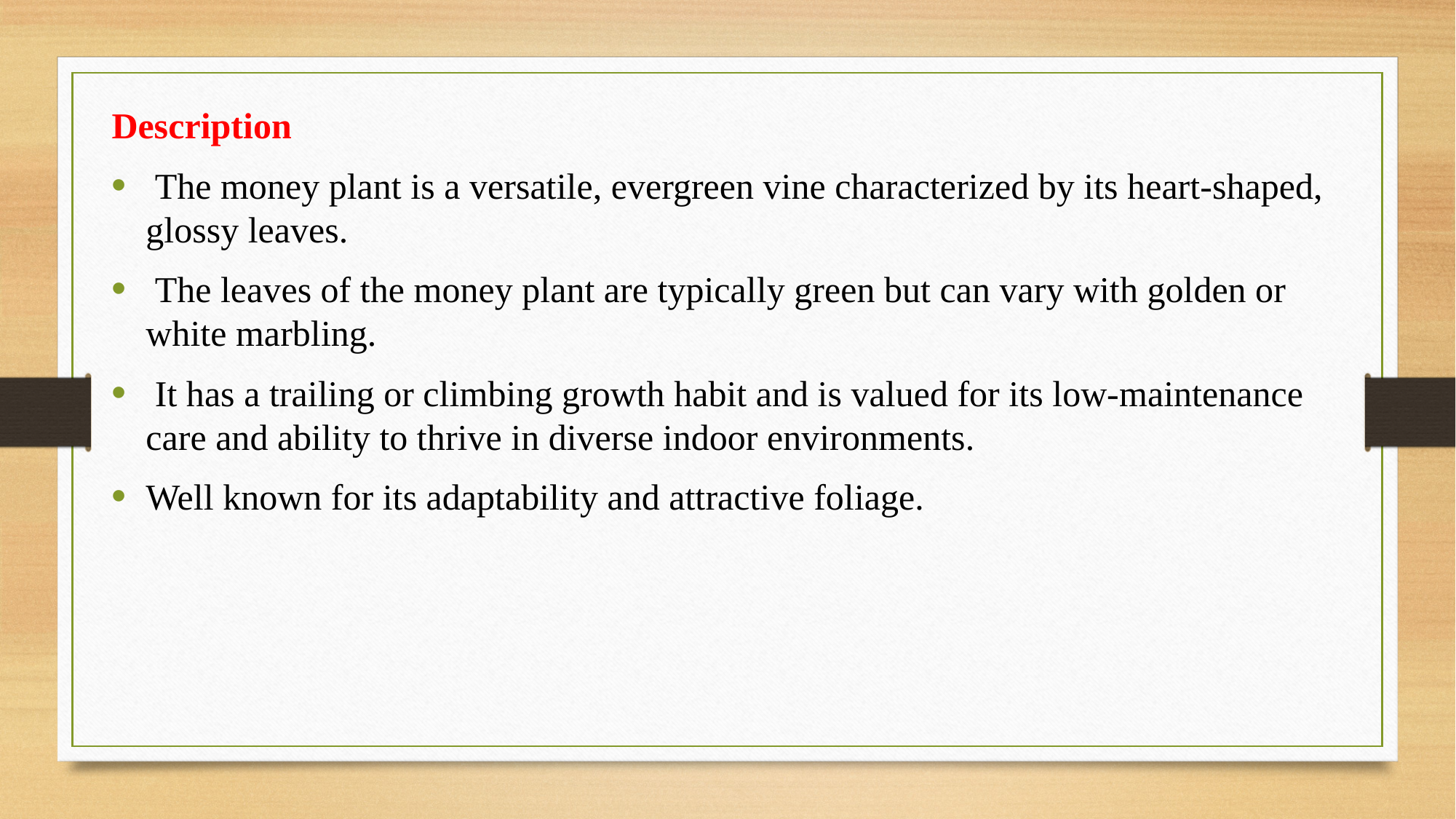

Description
 The money plant is a versatile, evergreen vine characterized by its heart-shaped, glossy leaves.
 The leaves of the money plant are typically green but can vary with golden or white marbling.
 It has a trailing or climbing growth habit and is valued for its low-maintenance care and ability to thrive in diverse indoor environments.
Well known for its adaptability and attractive foliage.